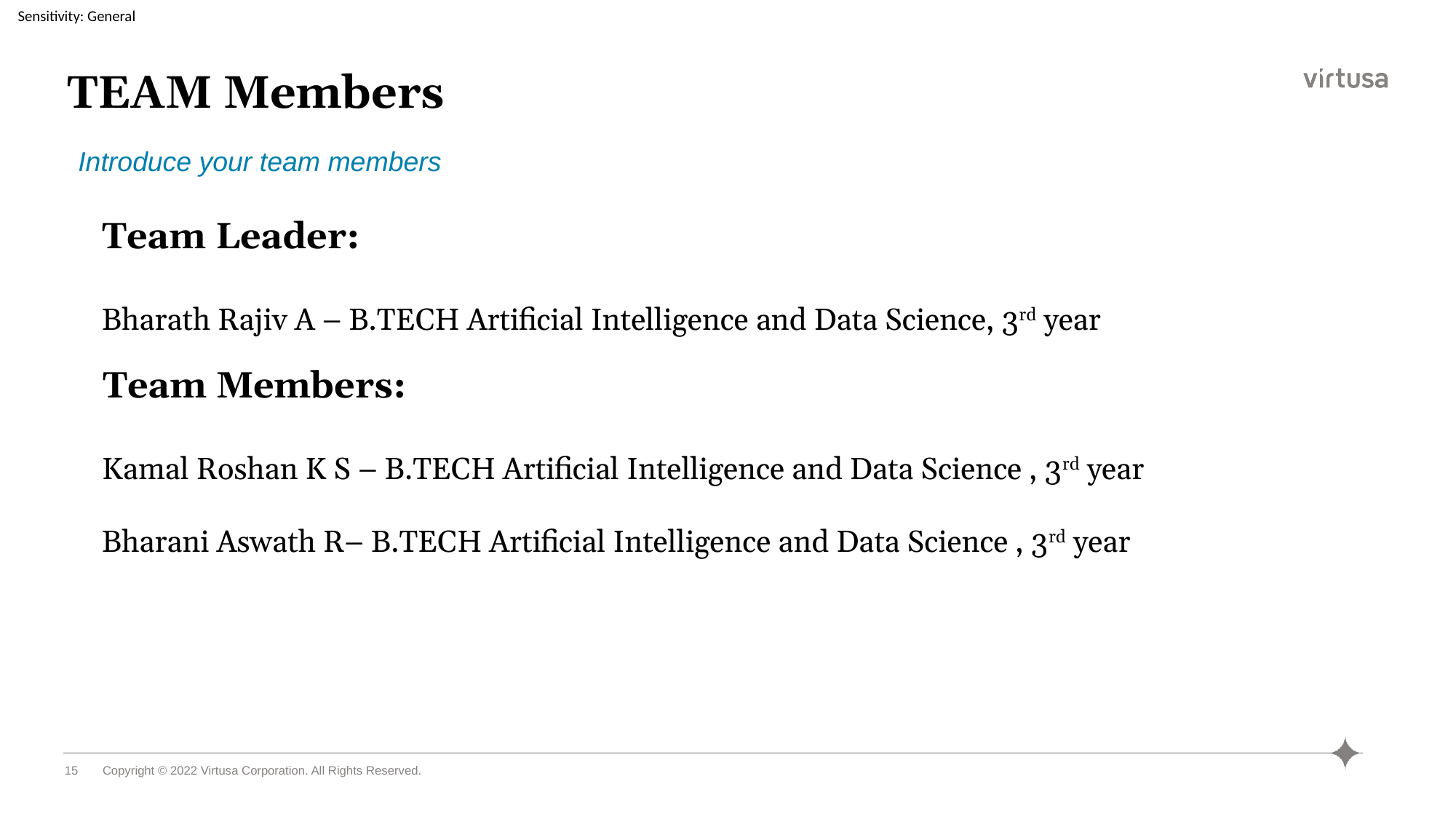

# TEAM Members
Introduce your team members
Team Leader:

Bharath Rajiv A – B.TECH Artificial Intelligence and Data Science, 3rd year
Team Members:

Kamal Roshan K S – B.TECH Artificial Intelligence and Data Science , 3rd year

Bharani Aswath R– B.TECH Artificial Intelligence and Data Science , 3rd year